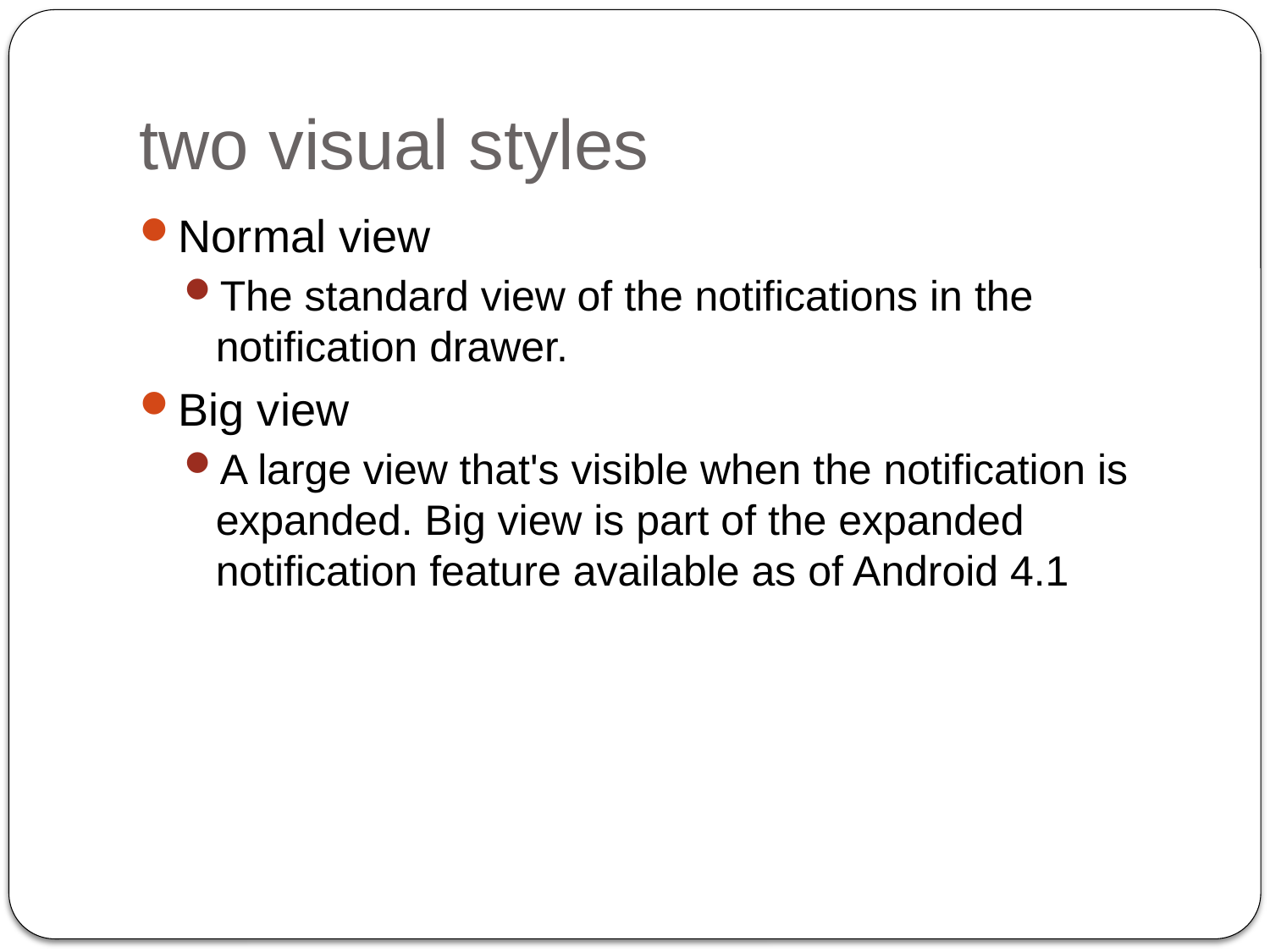

# two visual styles
Normal view
The standard view of the notifications in the notification drawer.
Big view
A large view that's visible when the notification is expanded. Big view is part of the expanded notification feature available as of Android 4.1